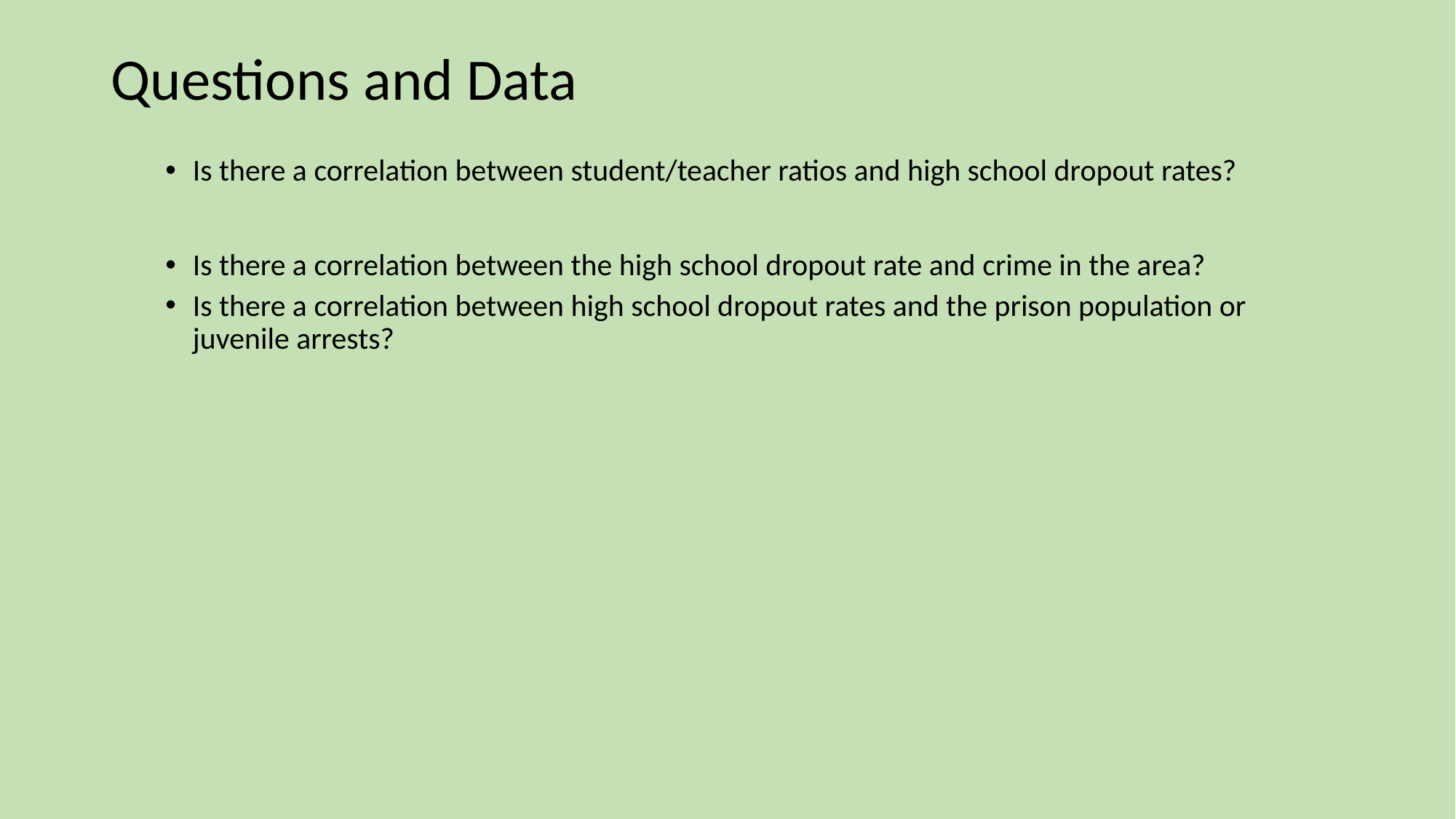

# Questions and Data
Is there a correlation between student/teacher ratios and high school dropout rates?

Is there a correlation between the high school dropout rate and crime in the area?
Is there a correlation between high school dropout rates and the prison population or juvenile arrests?